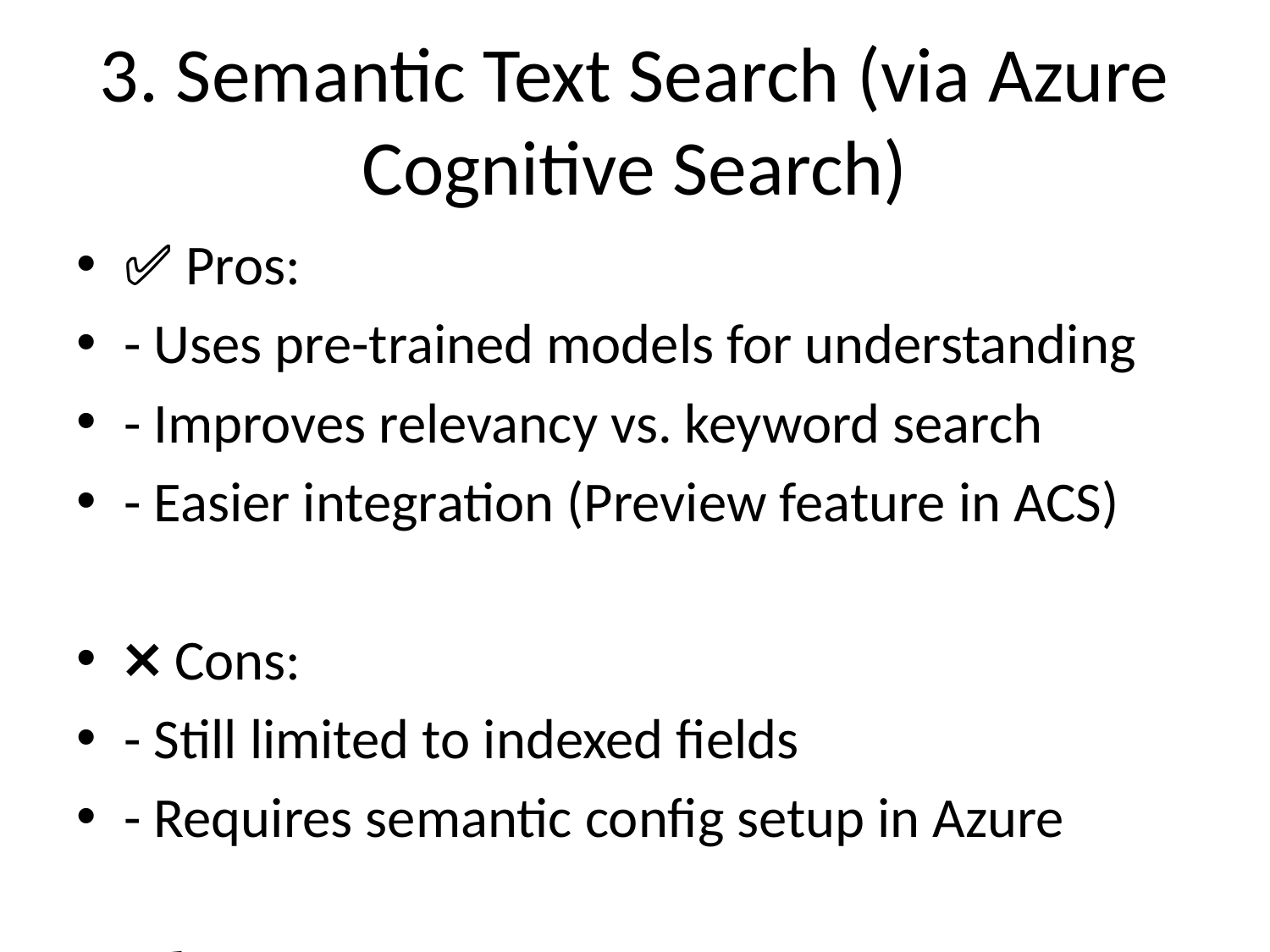

# 3. Semantic Text Search (via Azure Cognitive Search)
✅ Pros:
- Uses pre-trained models for understanding
- Improves relevancy vs. keyword search
- Easier integration (Preview feature in ACS)

❌ Cons:
- Still limited to indexed fields
- Requires semantic config setup in Azure

📘 Example:
Query: 'Where is the asset located?' returns field: PropertyAddress